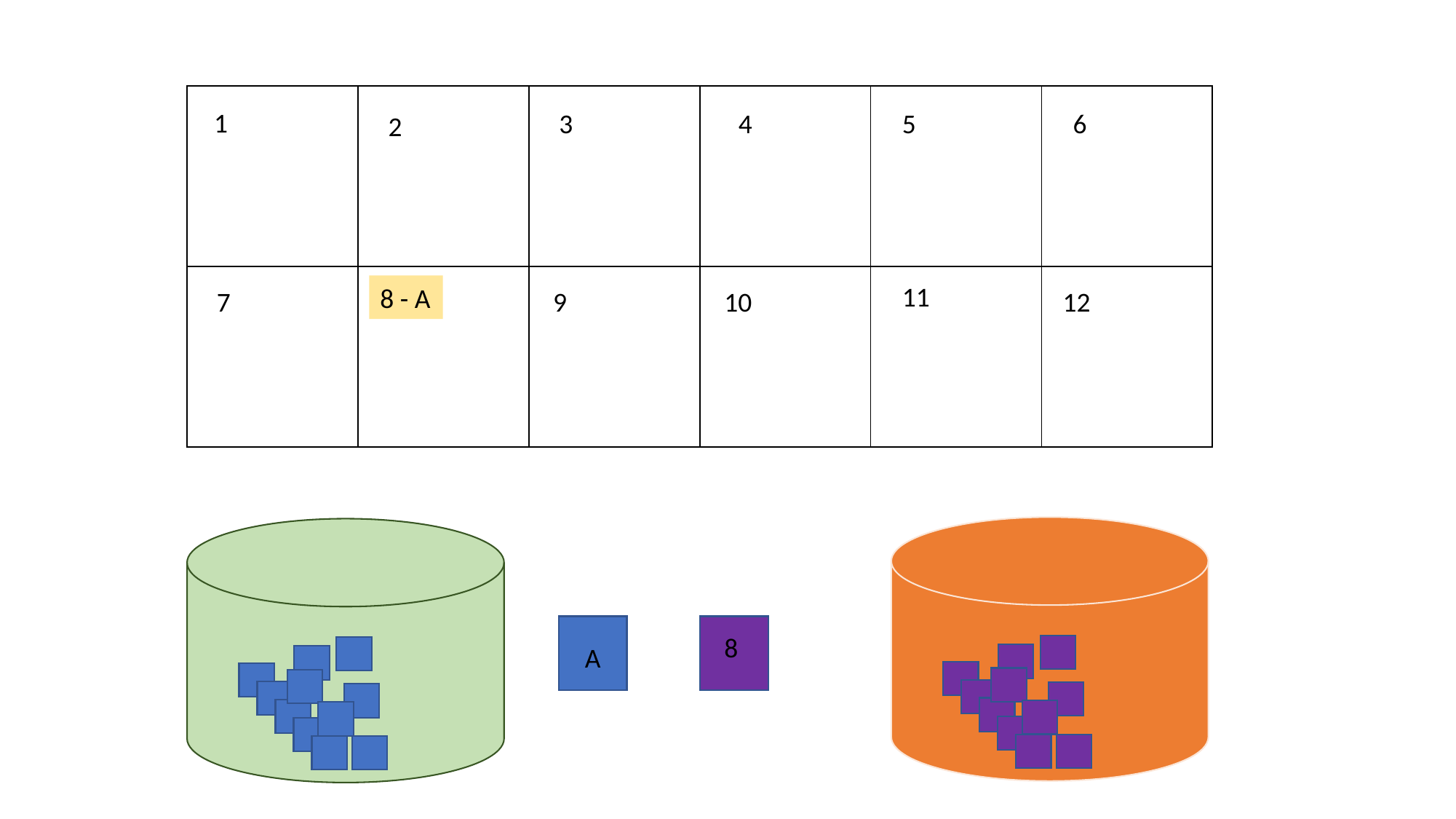

|  |  |  |  |  |  |
| --- | --- | --- | --- | --- | --- |
|  |  |  |  |  |  |
1
3
4
5
6
2
11
8 - A
12
7
9
10

8
A